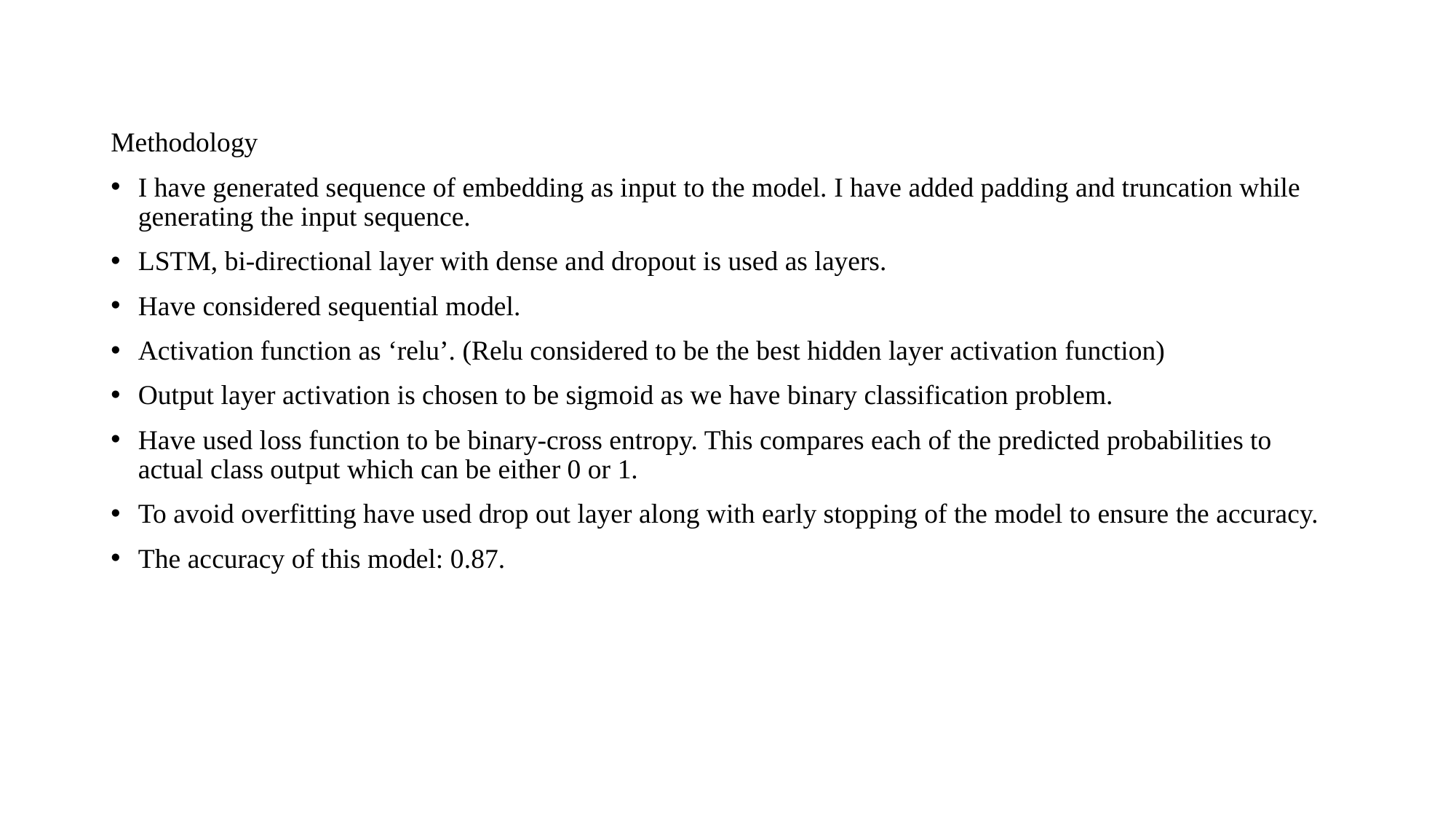

#
Methodology
I have generated sequence of embedding as input to the model. I have added padding and truncation while generating the input sequence.
LSTM, bi-directional layer with dense and dropout is used as layers.
Have considered sequential model.
Activation function as ‘relu’. (Relu considered to be the best hidden layer activation function)
Output layer activation is chosen to be sigmoid as we have binary classification problem.
Have used loss function to be binary-cross entropy. This compares each of the predicted probabilities to actual class output which can be either 0 or 1.
To avoid overfitting have used drop out layer along with early stopping of the model to ensure the accuracy.
The accuracy of this model: 0.87.